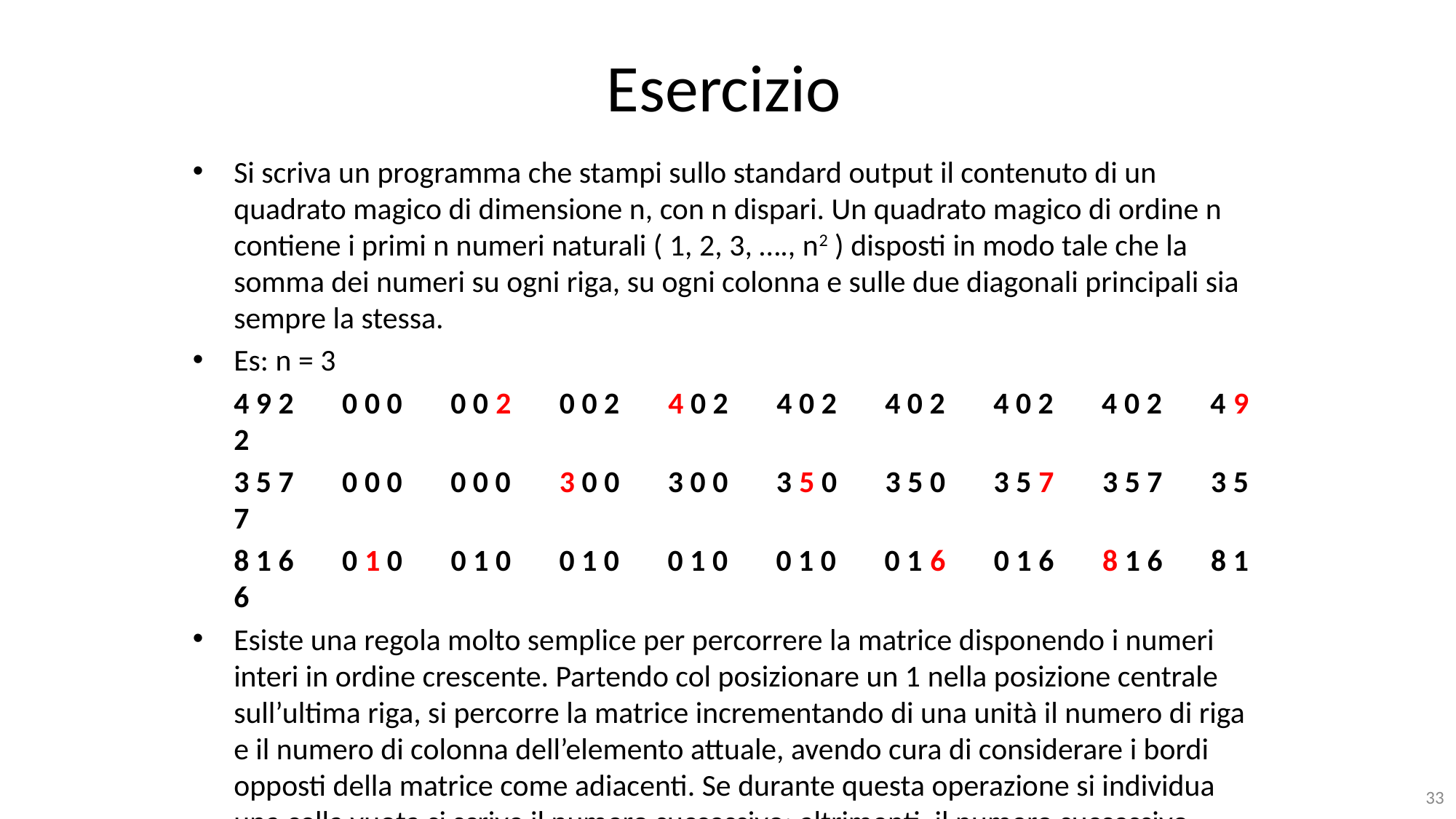

# Esercizio
Si scriva un programma che stampi sullo standard output il contenuto di un quadrato magico di dimensione n, con n dispari. Un quadrato magico di ordine n contiene i primi n numeri naturali ( 1, 2, 3, …., n2 ) disposti in modo tale che la somma dei numeri su ogni riga, su ogni colonna e sulle due diagonali principali sia sempre la stessa.
Es: n = 3
	4 9 2       0 0 0       0 0 2       0 0 2       4 0 2       4 0 2       4 0 2       4 0 2       4 0 2       4 9 2
	3 5 7       0 0 0       0 0 0       3 0 0       3 0 0       3 5 0       3 5 0       3 5 7       3 5 7       3 5 7
	8 1 6       0 1 0       0 1 0       0 1 0       0 1 0       0 1 0       0 1 6       0 1 6       8 1 6       8 1 6
Esiste una regola molto semplice per percorrere la matrice disponendo i numeri interi in ordine crescente. Partendo col posizionare un 1 nella posizione centrale sull’ultima riga, si percorre la matrice incrementando di una unità il numero di riga e il numero di colonna dell’elemento attuale, avendo cura di considerare i bordi opposti della matrice come adiacenti. Se durante questa operazione si individua una cella vuota si scrive il numero successivo; altrimenti, il numero successivo, viene posizionato nella cella avente riga immediatamente superiore a quella dell’ultimo numero inserito.
33